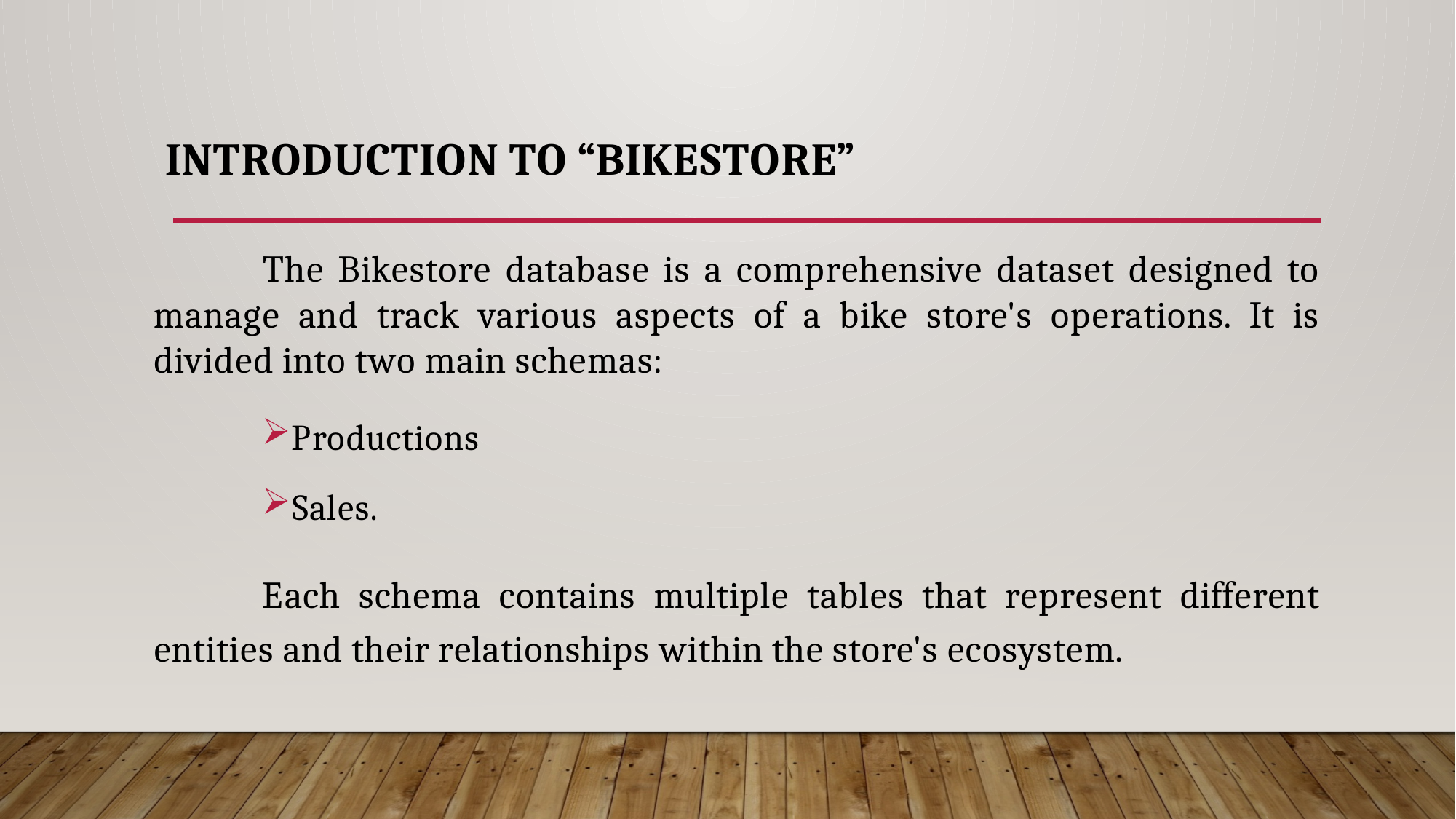

# Introduction to “BIKESTORE”

	The Bikestore database is a comprehensive dataset designed to manage and track various aspects of a bike store's operations. It is divided into two main schemas:

Productions

Sales.

	Each schema contains multiple tables that represent different entities and their relationships within the store's ecosystem.